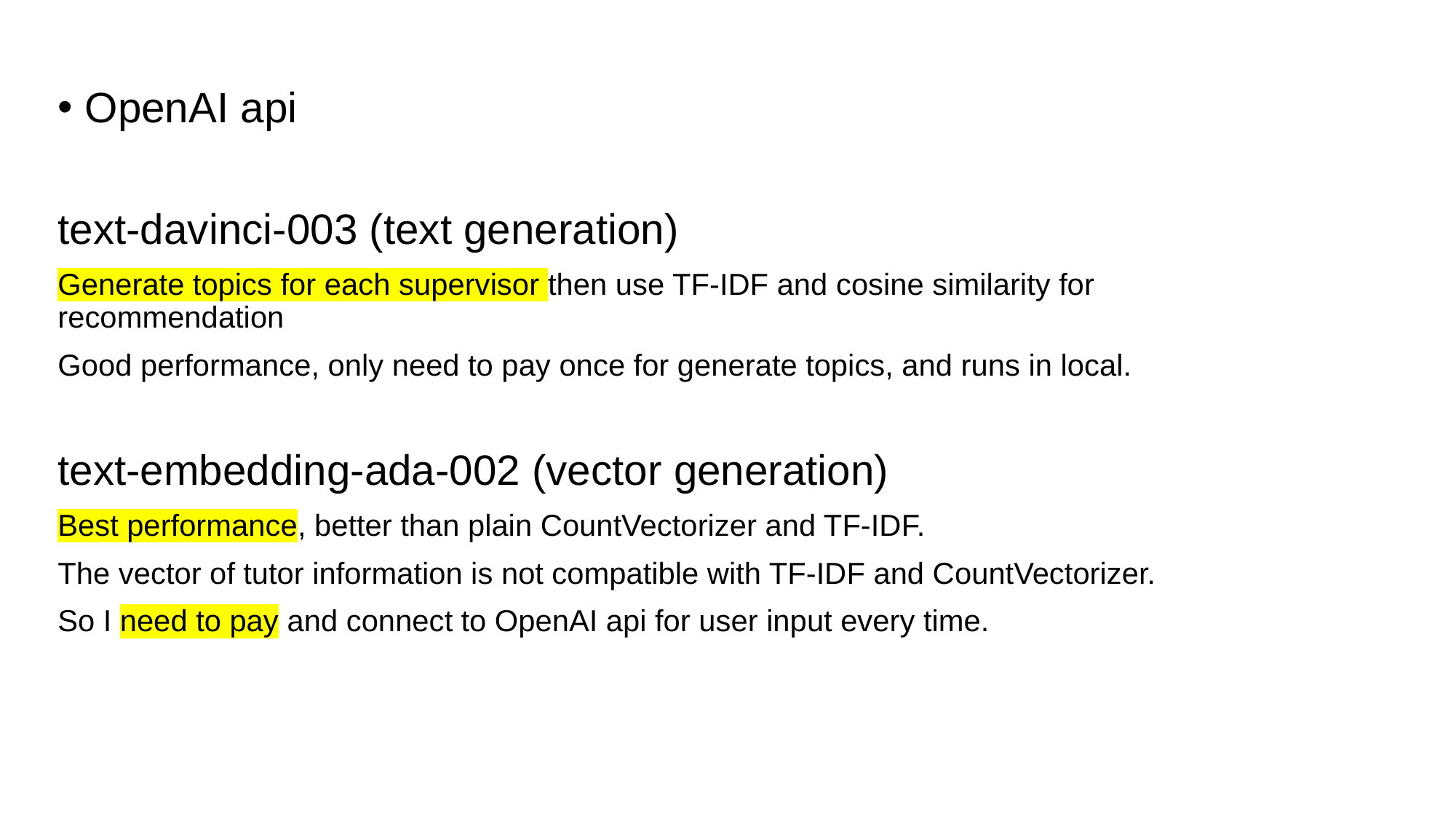

OpenAI api

text-davinci-003 (text generation)
Generate topics for each supervisor then use TF-IDF and cosine similarity for recommendation
Good performance, only need to pay once for generate topics, and runs in local.

text-embedding-ada-002 (vector generation)
Best performance, better than plain CountVectorizer and TF-IDF.
The vector of tutor information is not compatible with TF-IDF and CountVectorizer.
So I need to pay and connect to OpenAI api for user input every time.